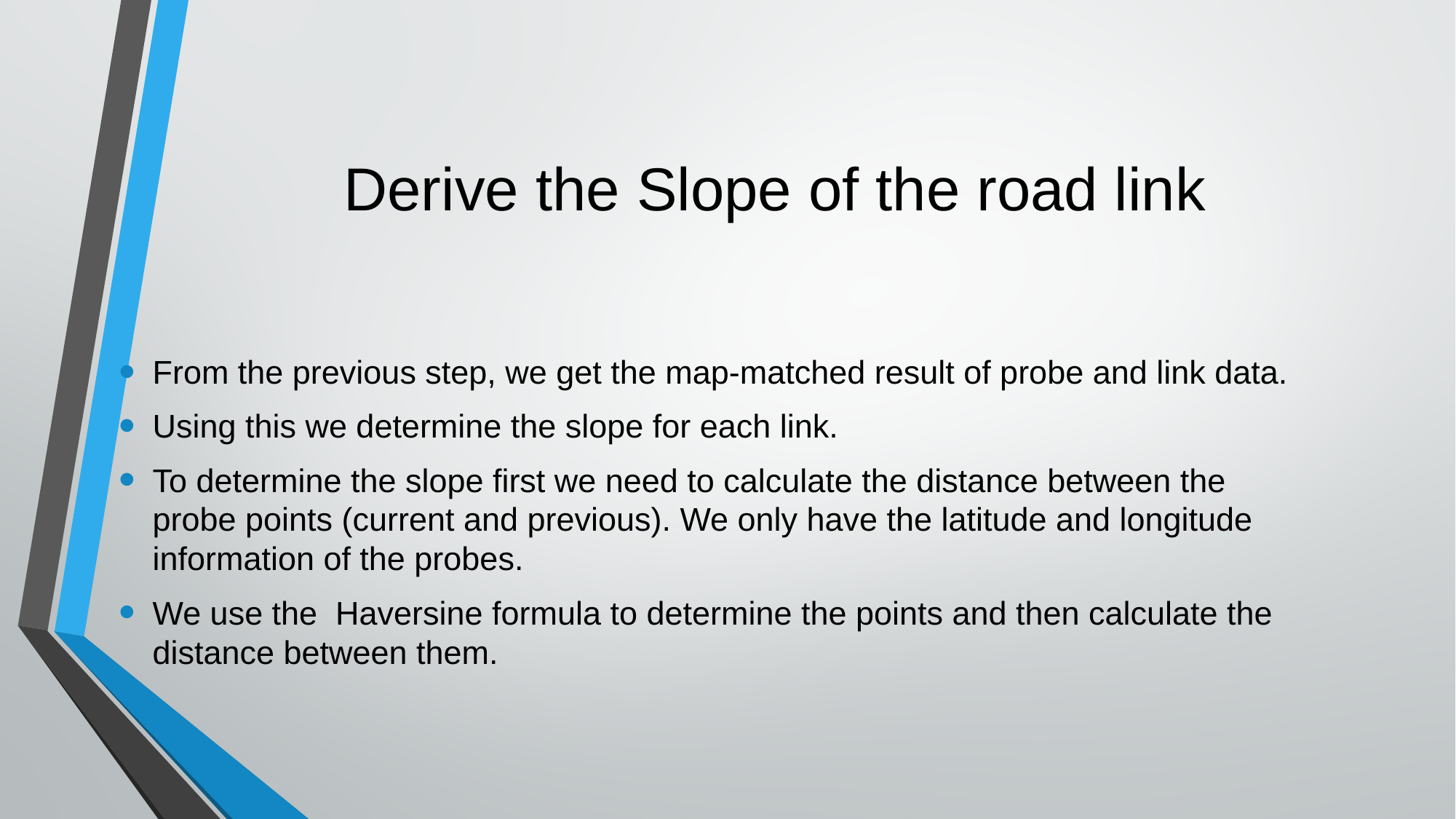

# Derive the Slope of the road link
From the previous step, we get the map-matched result of probe and link data.
Using this we determine the slope for each link.
To determine the slope first we need to calculate the distance between the probe points (current and previous). We only have the latitude and longitude information of the probes.
We use the  Haversine formula to determine the points and then calculate the distance between them.